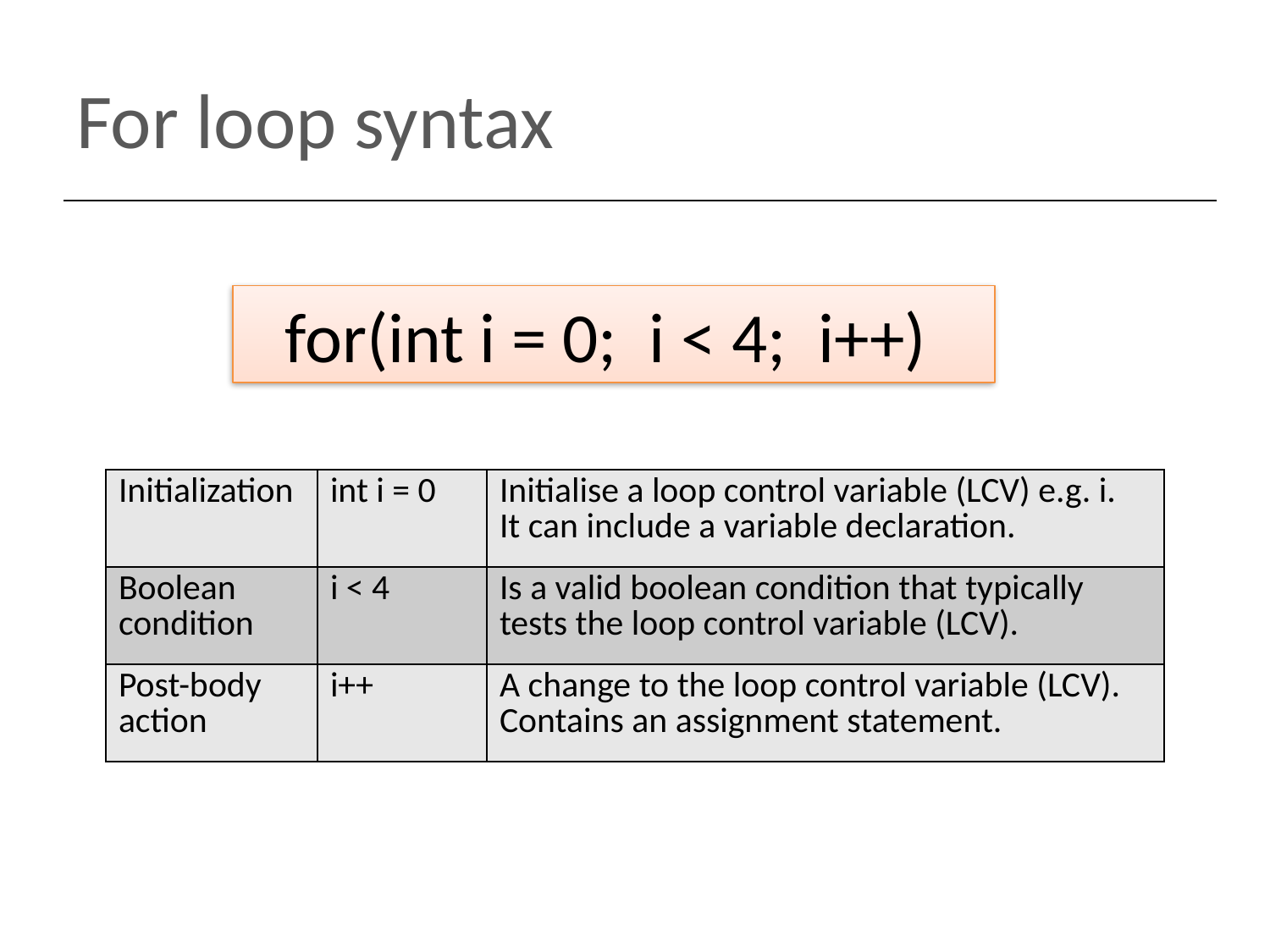

# For loop syntax
for(int i = 0;  i < 4;  i++)
| Initialization | int i = 0 | Initialise a loop control variable (LCV) e.g. i. It can include a variable declaration. |
| --- | --- | --- |
| Boolean condition | i < 4 | Is a valid boolean condition that typically tests the loop control variable (LCV). |
| Post-body action | i++ | A change to the loop control variable (LCV). Contains an assignment statement. |